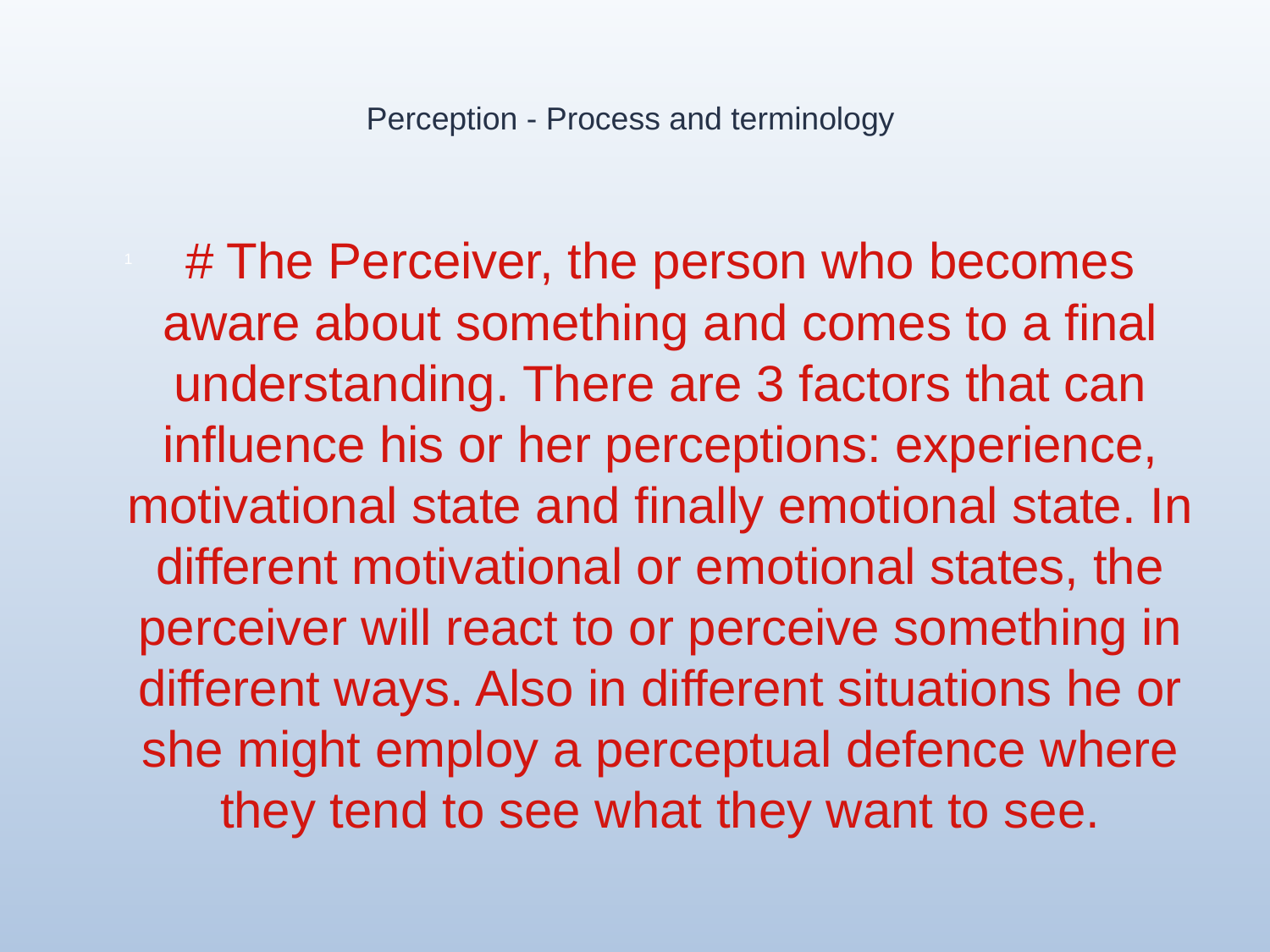

# Perception - Process and terminology
# The Perceiver, the person who becomes aware about something and comes to a final understanding. There are 3 factors that can influence his or her perceptions: experience, motivational state and finally emotional state. In different motivational or emotional states, the perceiver will react to or perceive something in different ways. Also in different situations he or she might employ a perceptual defence where they tend to see what they want to see.